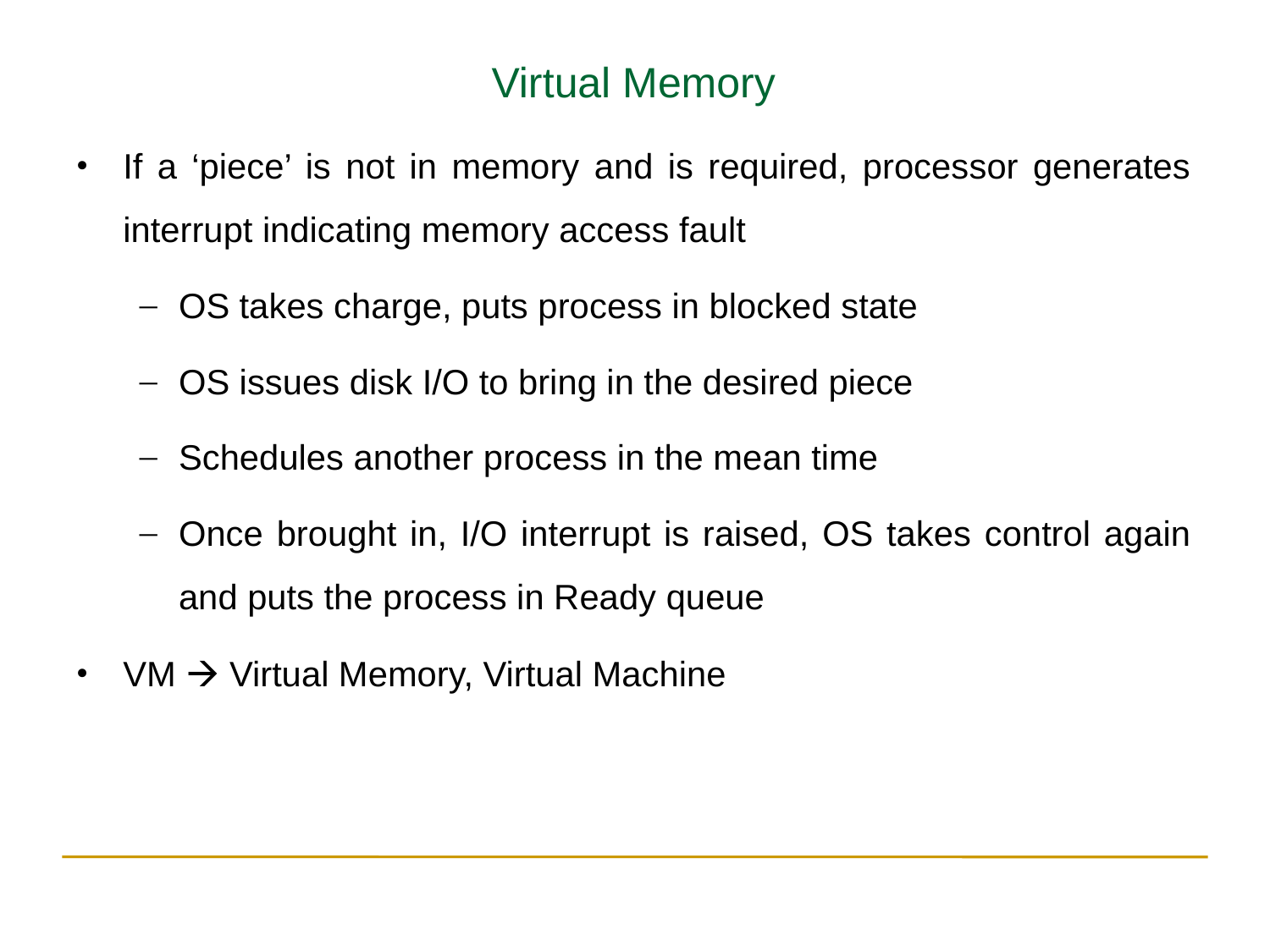

Virtual Memory
If a ‘piece’ is not in memory and is required, processor generates interrupt indicating memory access fault
OS takes charge, puts process in blocked state
OS issues disk I/O to bring in the desired piece
Schedules another process in the mean time
Once brought in, I/O interrupt is raised, OS takes control again and puts the process in Ready queue
VM 🡪 Virtual Memory, Virtual Machine